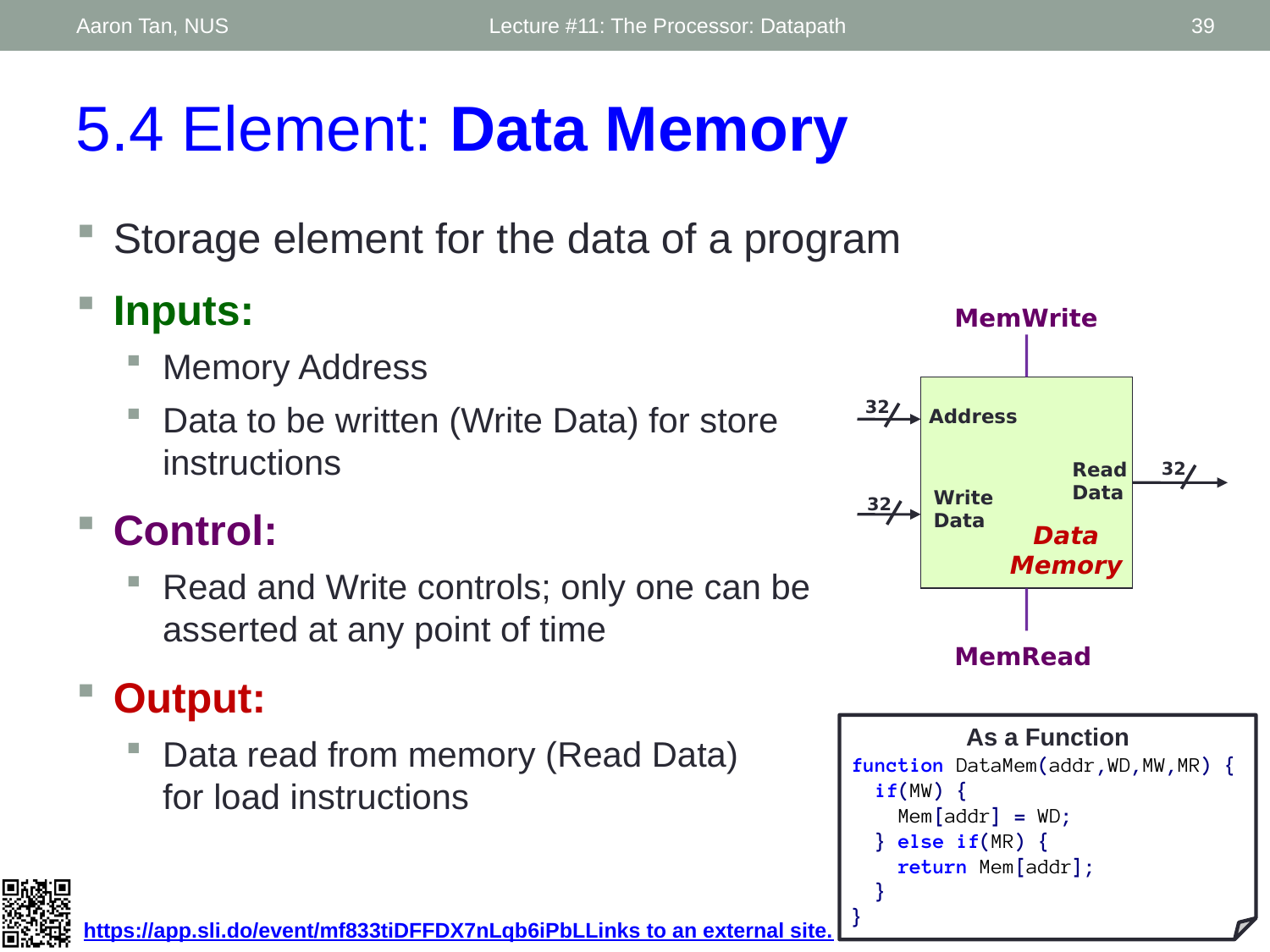

Aaron Tan, NUS
Lecture #11: The Processor: Datapath
39
5.4 Element: Data Memory
Storage element for the data of a program
Inputs:
Memory Address
Data to be written (Write Data) for store instructions
Control:
Read and Write controls; only one can be asserted at any point of time
Output:
Data read from memory (Read Data)
for load instructions
MemWrite

Address

Read
Data
Write
Data

Data
Memory

MemRead
32

32

32

As a Function
function DataMem(addr,WD,MW,MR) {
  if(MW) {
    Mem[addr] = WD;
  } else if(MR) {
    return Mem[addr];
  }
}